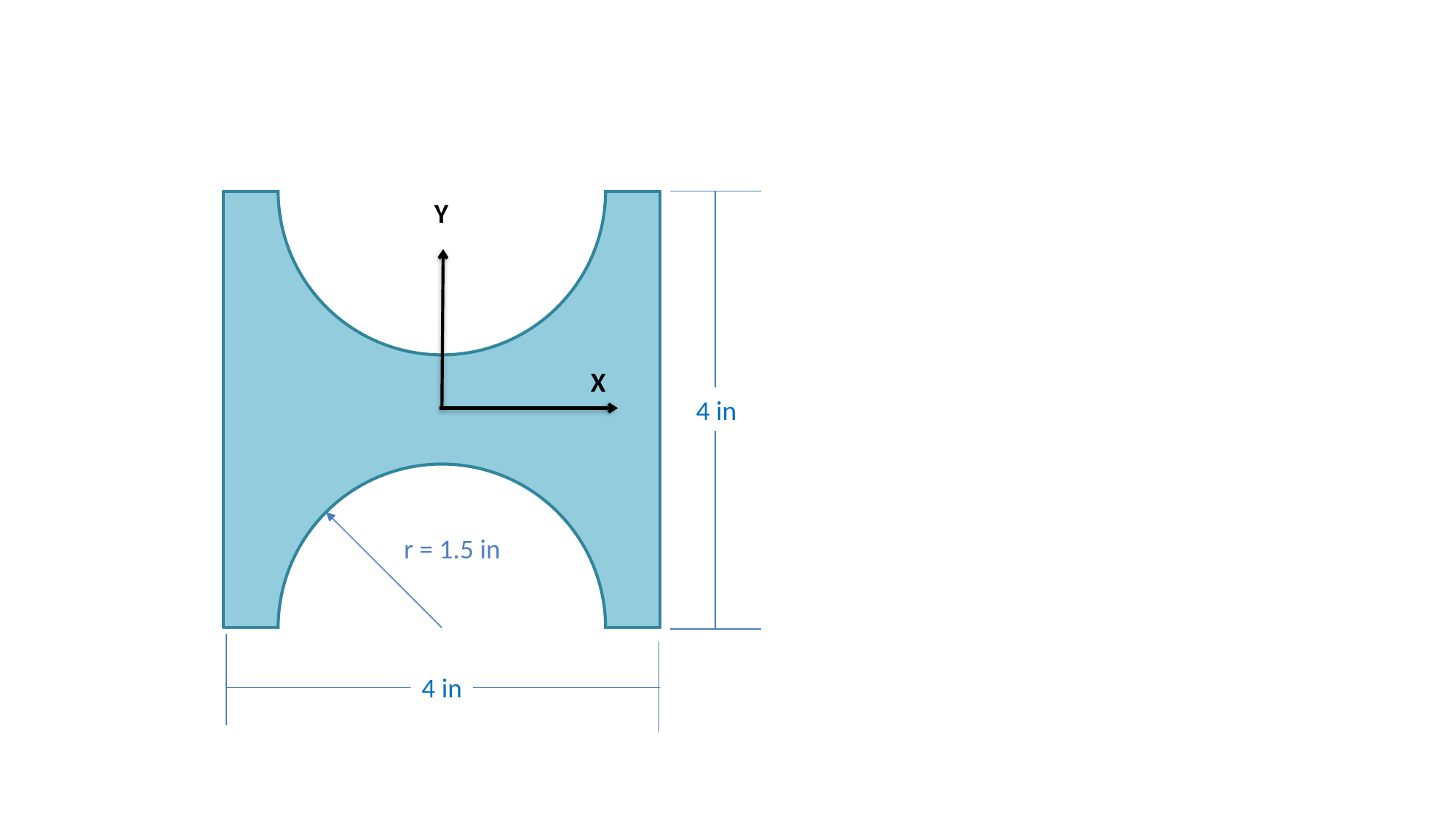

Y

X
4 in

r = 1.5 in

4 in